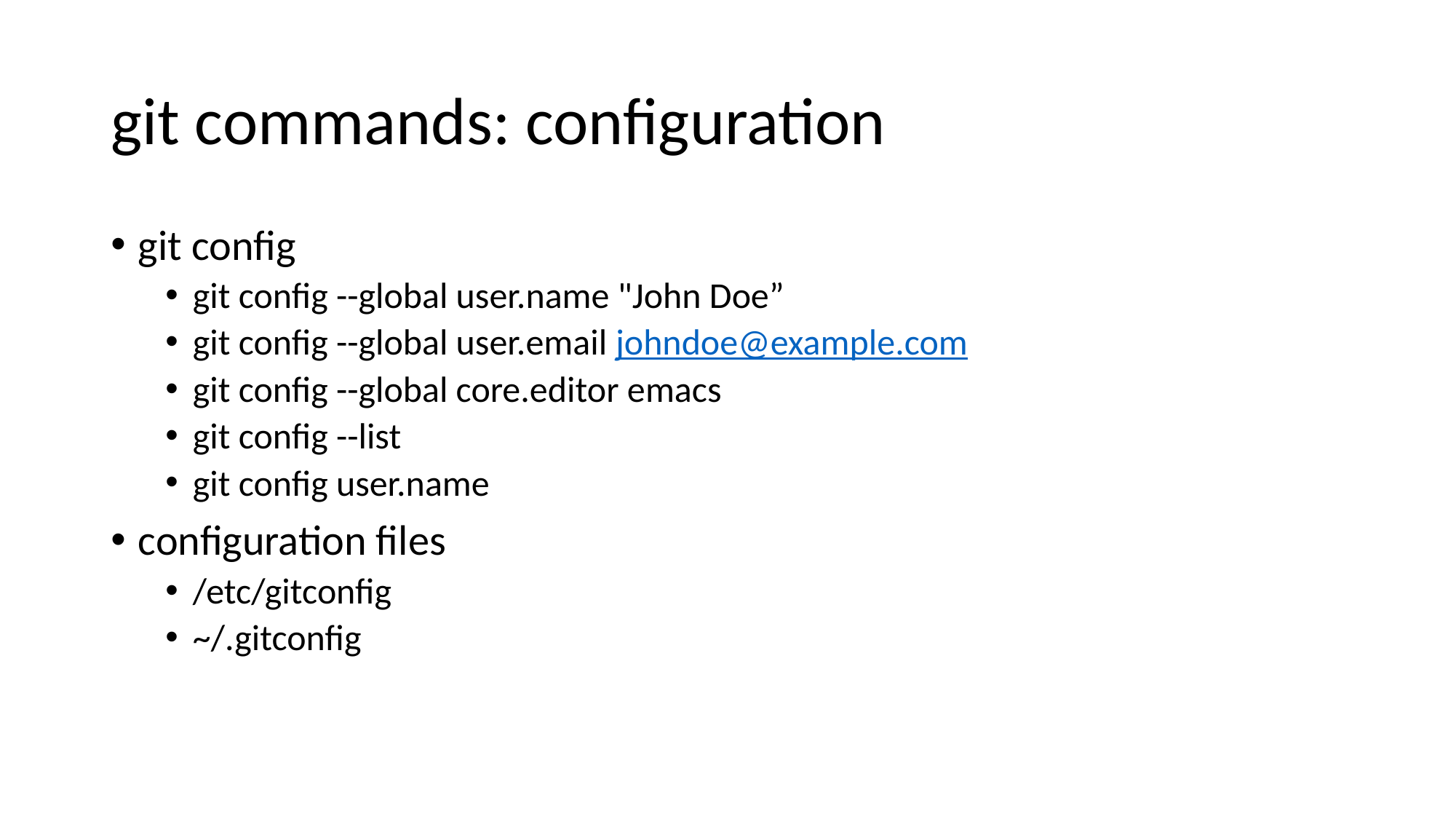

# git commands: configuration
git config
git config --global user.name "John Doe”
git config --global user.email johndoe@example.com
git config --global core.editor emacs
git config --list
git config user.name
configuration files
/etc/gitconfig
~/.gitconfig